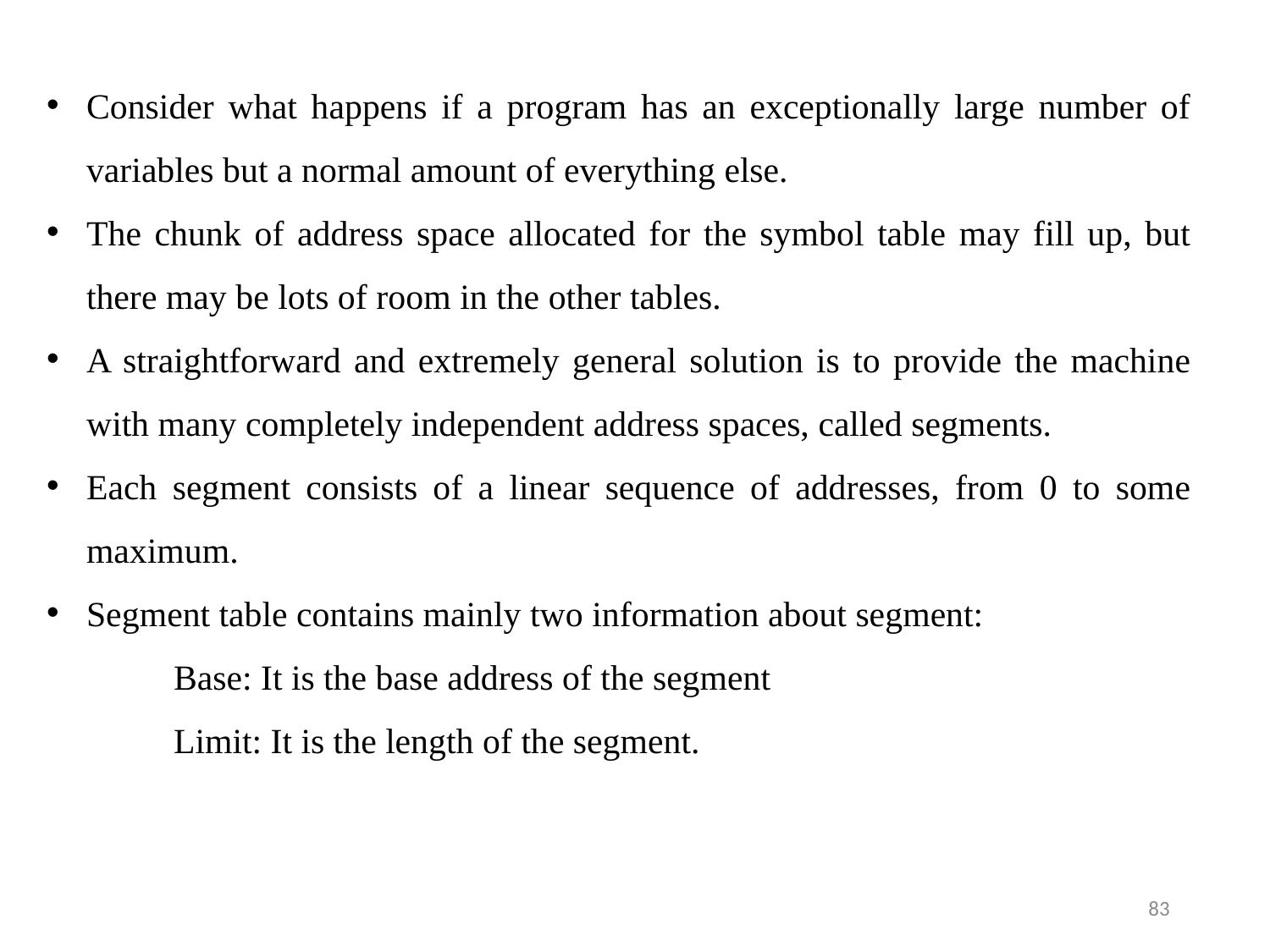

Consider what happens if a program has an exceptionally large number of variables but a normal amount of everything else.
The chunk of address space allocated for the symbol table may fill up, but there may be lots of room in the other tables.
A straightforward and extremely general solution is to provide the machine with many completely independent address spaces, called segments.
Each segment consists of a linear sequence of addresses, from 0 to some maximum.
Segment table contains mainly two information about segment:
Base: It is the base address of the segment
Limit: It is the length of the segment.

83